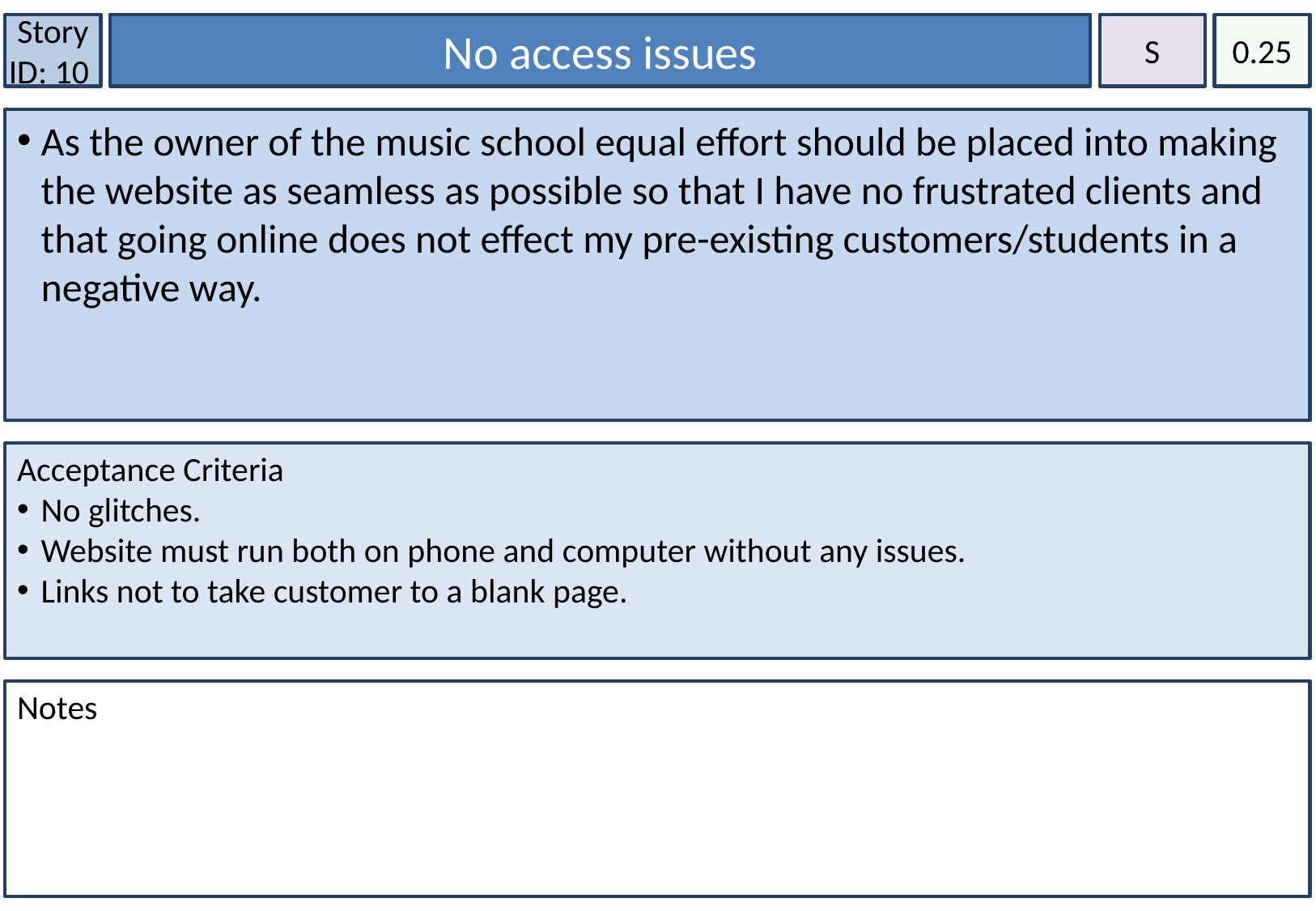

Story ID: 10
No access issues
S
0.25
As the owner of the music school equal effort should be placed into making the website as seamless as possible so that I have no frustrated clients and that going online does not effect my pre-existing customers/students in a negative way.
Acceptance Criteria
No glitches.
Website must run both on phone and computer without any issues.
Links not to take customer to a blank page.
Notes